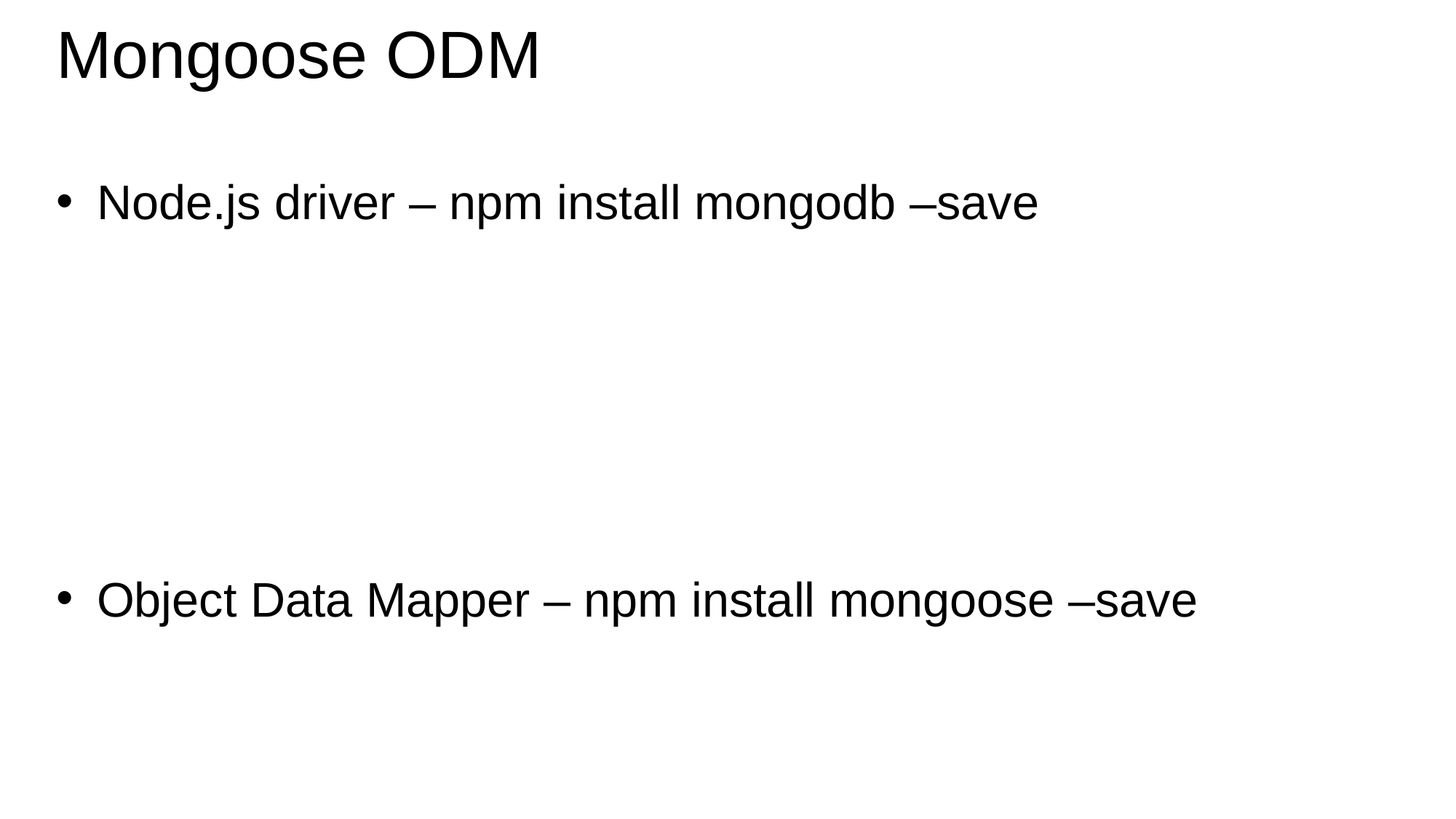

# Mongoose ODM
Node.js driver – npm install mongodb –save

Object Data Mapper – npm install mongoose –save